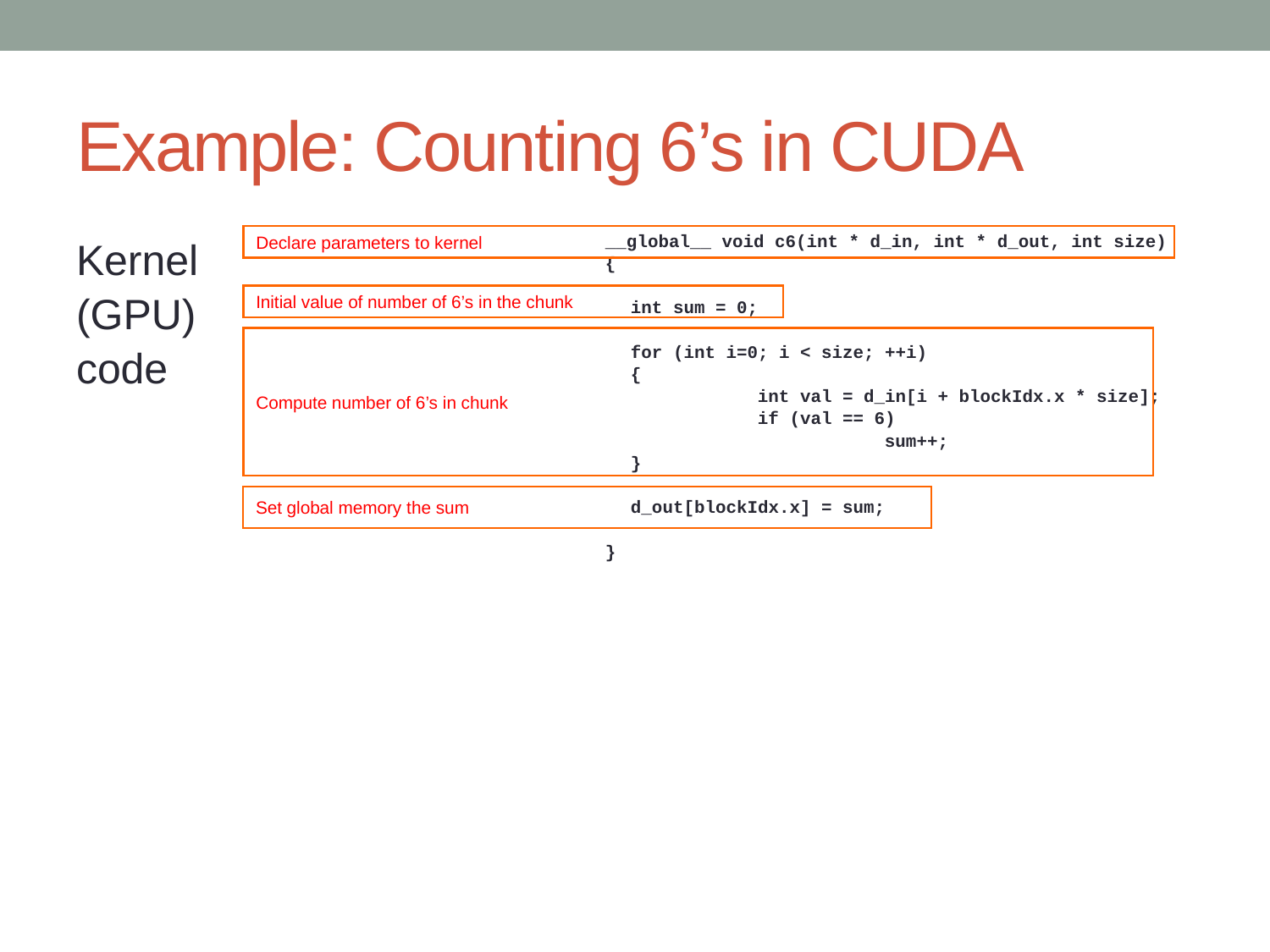

# Example: Counting 6’s in CUDA

__global__ void c6(int * d_in, int * d_out, int size)
{

	int sum = 0;

	for (int i=0; i < size; ++i)
	{
		int val = d_in[i + blockIdx.x * size];
		if (val == 6)
			sum++;
	}

	d_out[blockIdx.x] = sum;

}
Declare parameters to kernel
Kernel
(GPU)
code

Initial value of number of 6’s in the chunk
Compute number of 6’s in chunk
Set global memory the sum